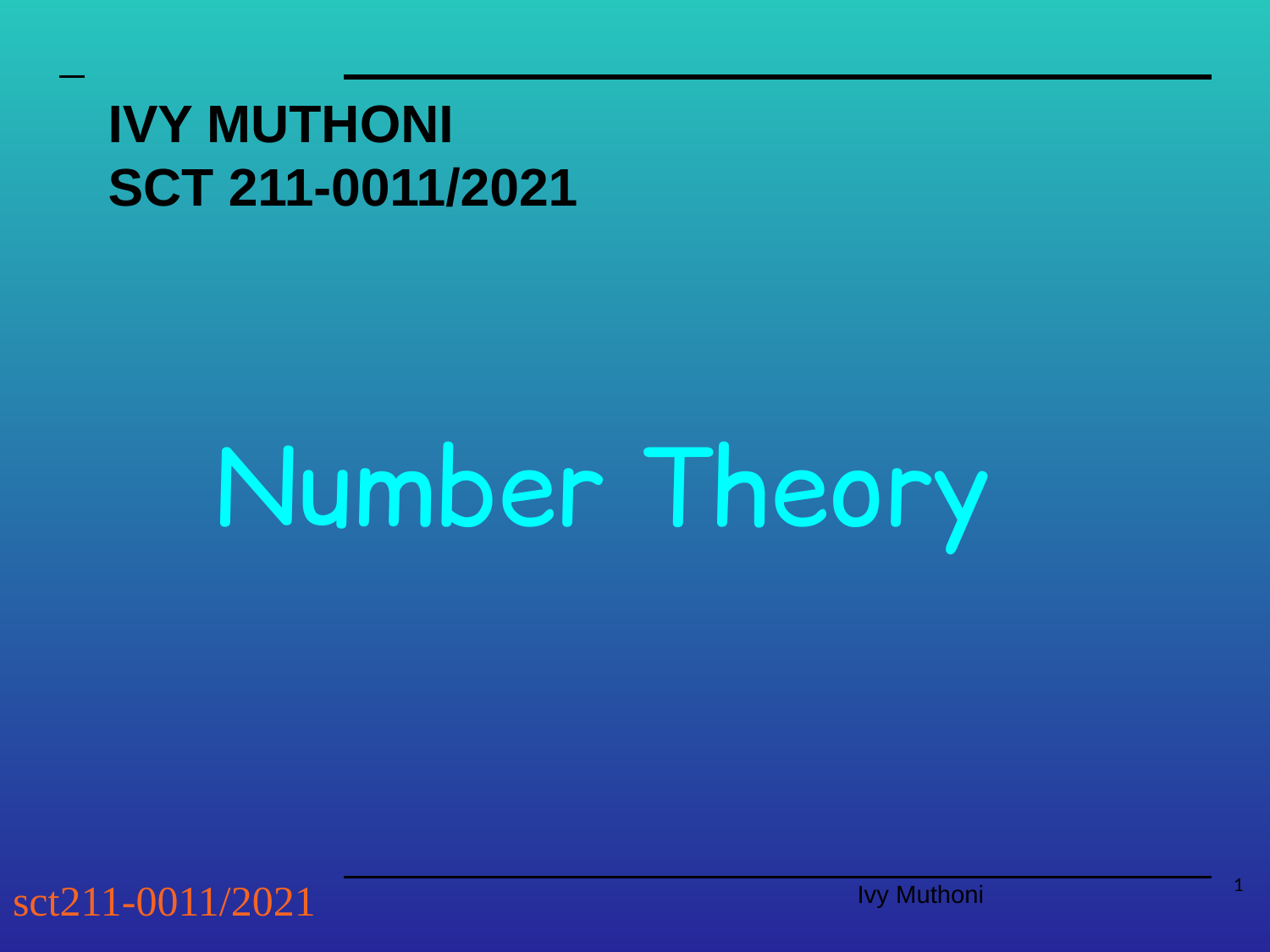

# IVY MUTHONI
SCT 211-0011/2021
Number Theory
sct211-0011/2021
1
Ivy Muthoni